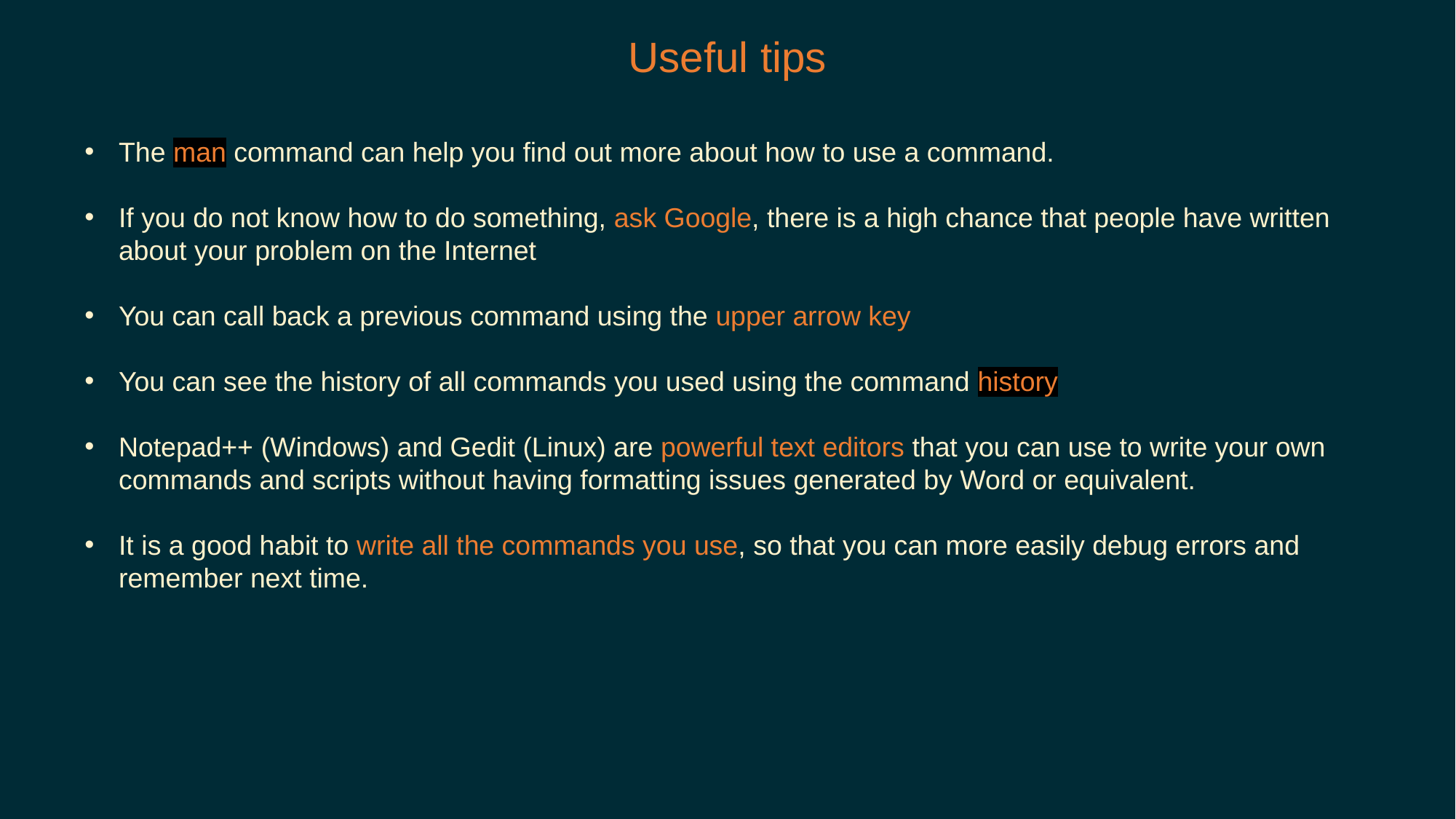

Useful tips
The man command can help you find out more about how to use a command.

If you do not know how to do something, ask Google, there is a high chance that people have written about your problem on the Internet

You can call back a previous command using the upper arrow key

You can see the history of all commands you used using the command history

Notepad++ (Windows) and Gedit (Linux) are powerful text editors that you can use to write your own commands and scripts without having formatting issues generated by Word or equivalent.

It is a good habit to write all the commands you use, so that you can more easily debug errors and remember next time.